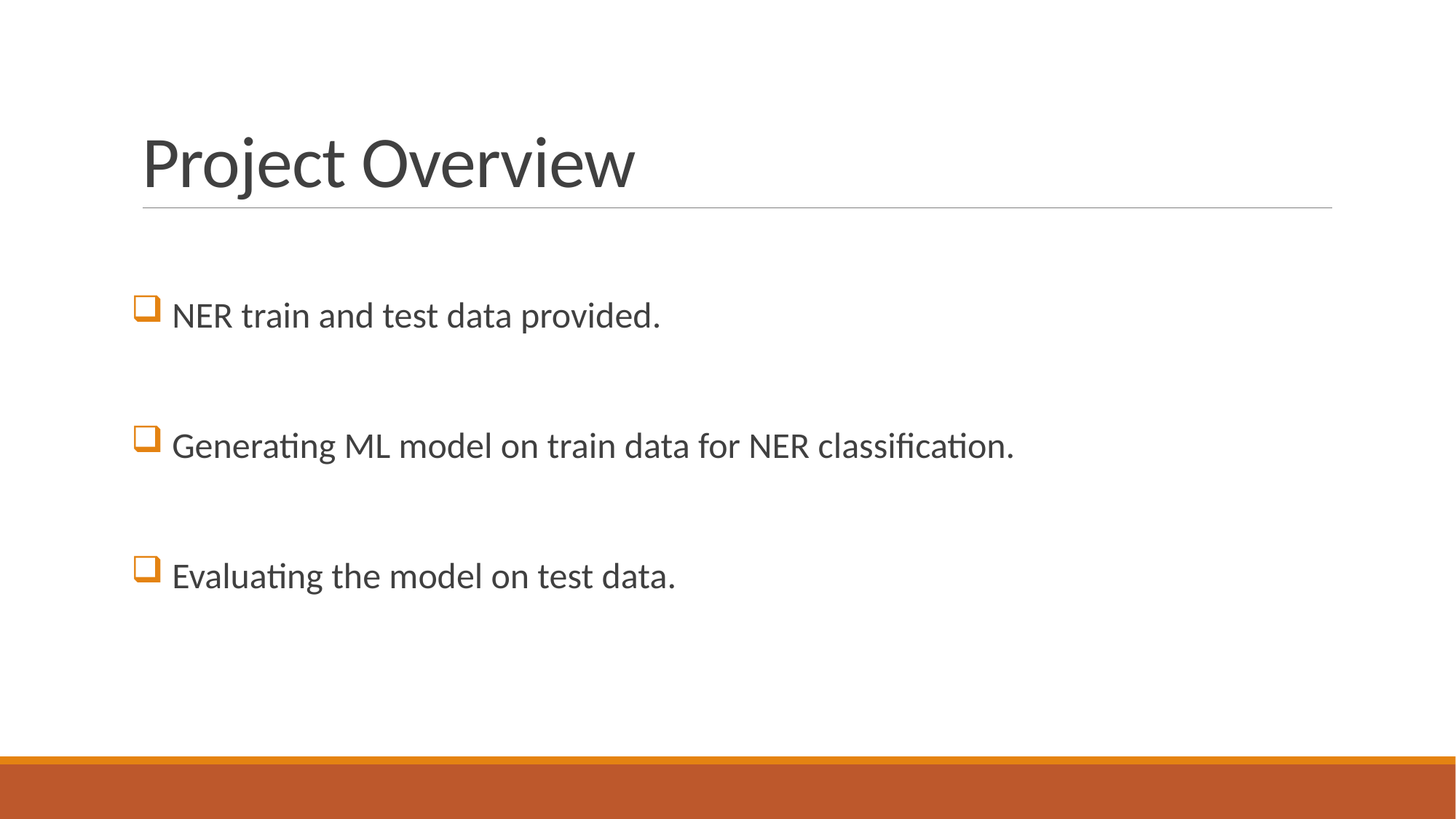

# Project Overview
 NER train and test data provided.
 Generating ML model on train data for NER classification.
 Evaluating the model on test data.